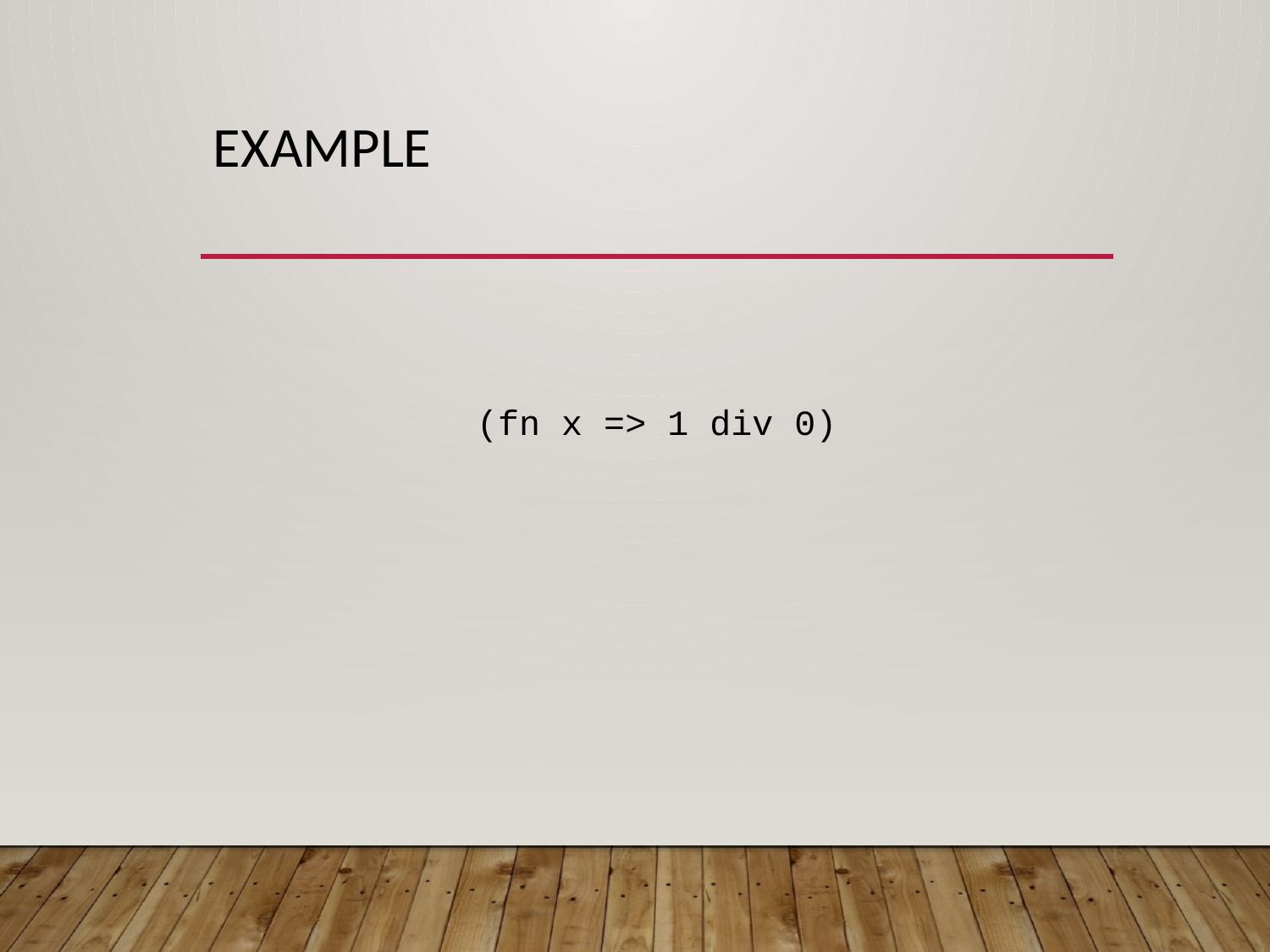

# Example
(fn x => 1 div 0)